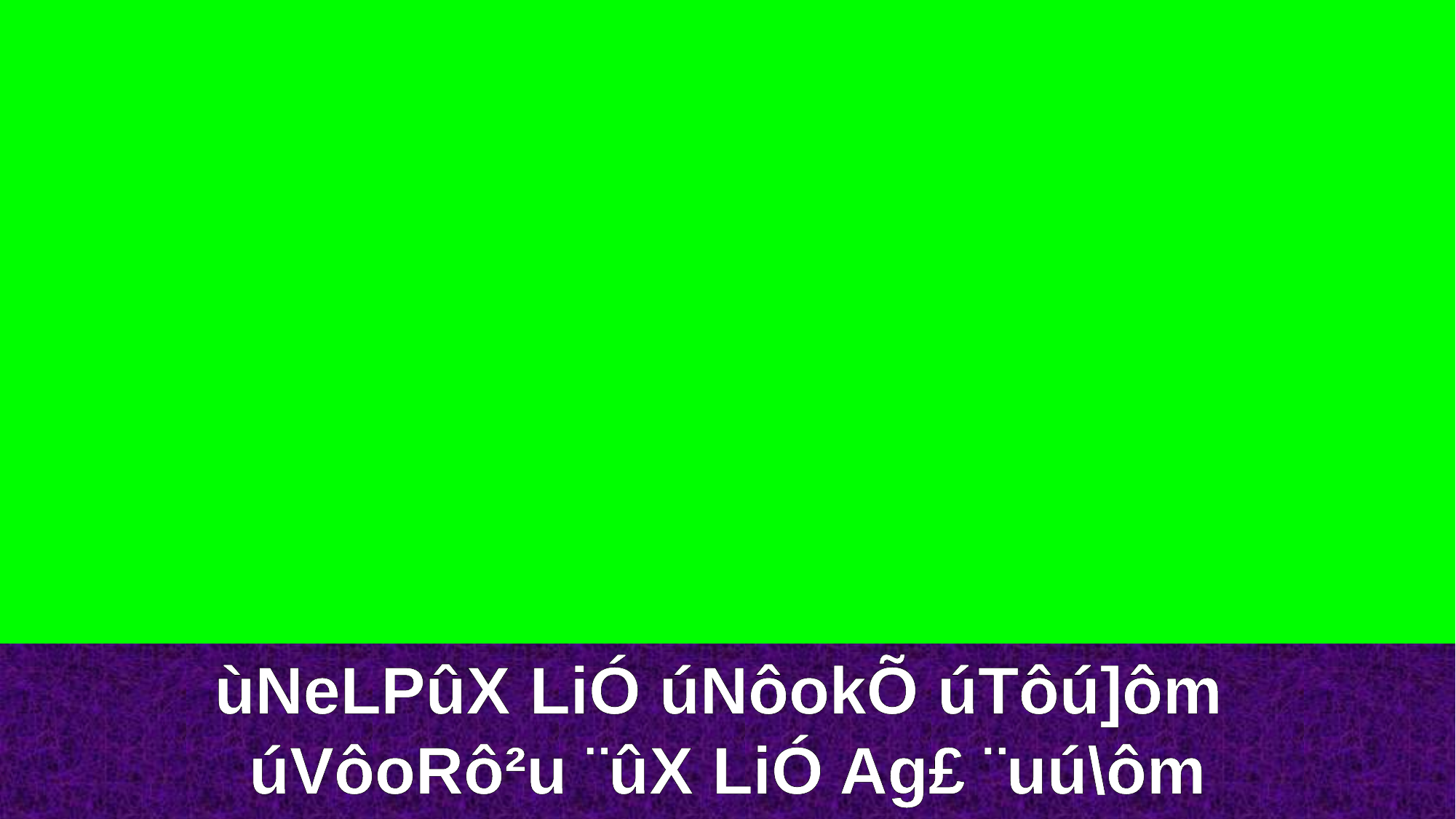

ùNeLPûX LiÓ úNôokÕ úTôú]ôm
úVôoRô²u ¨ûX LiÓ Ag£ ¨uú\ôm